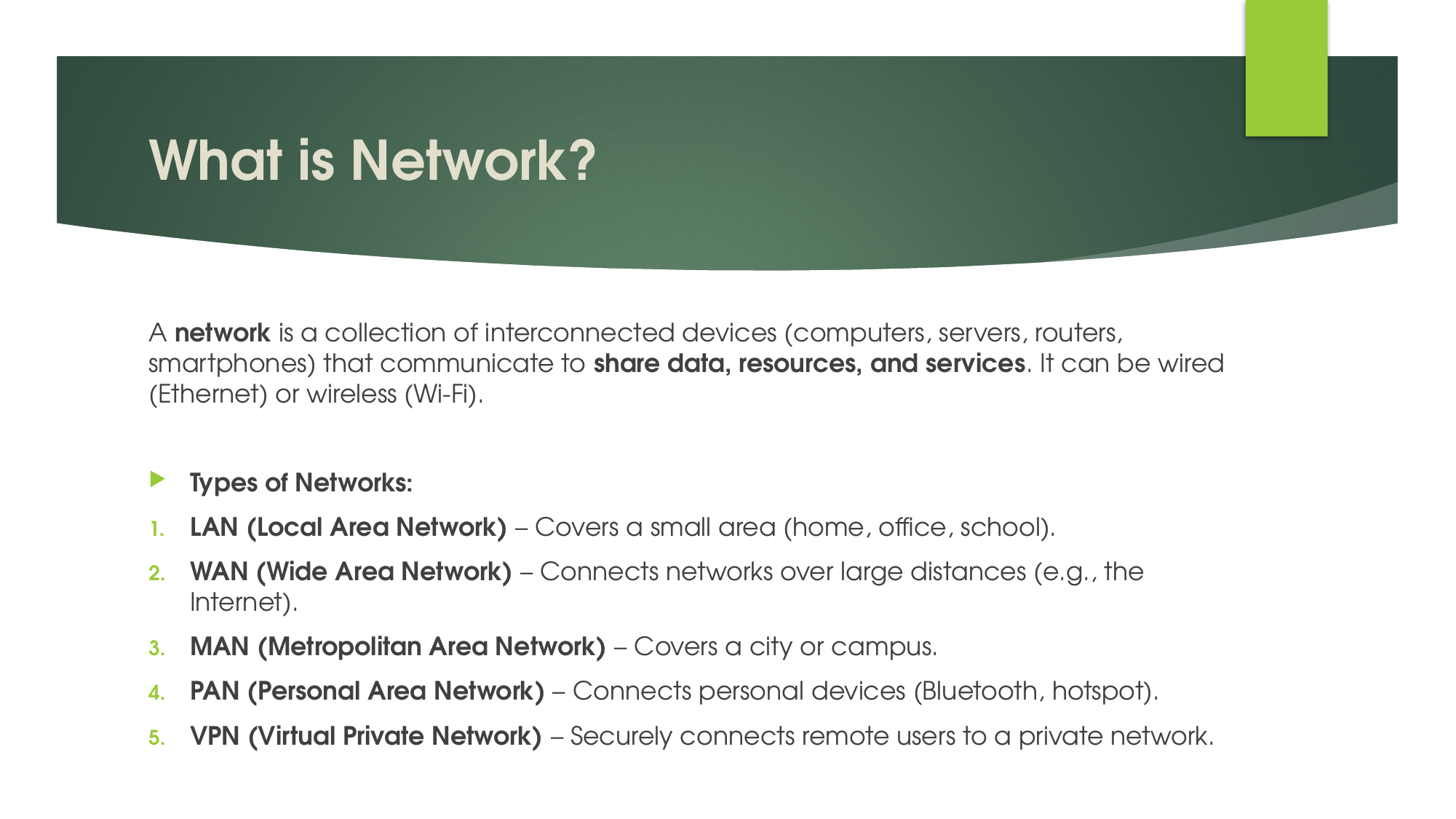

# What is Network?
A network is a collection of interconnected devices (computers, servers, routers, smartphones) that communicate to share data, resources, and services. It can be wired (Ethernet) or wireless (Wi-Fi).

Types of Networks:
LAN (Local Area Network) – Covers a small area (home, office, school).
WAN (Wide Area Network) – Connects networks over large distances (e.g., the Internet).
MAN (Metropolitan Area Network) – Covers a city or campus.
PAN (Personal Area Network) – Connects personal devices (Bluetooth, hotspot).
VPN (Virtual Private Network) – Securely connects remote users to a private network.